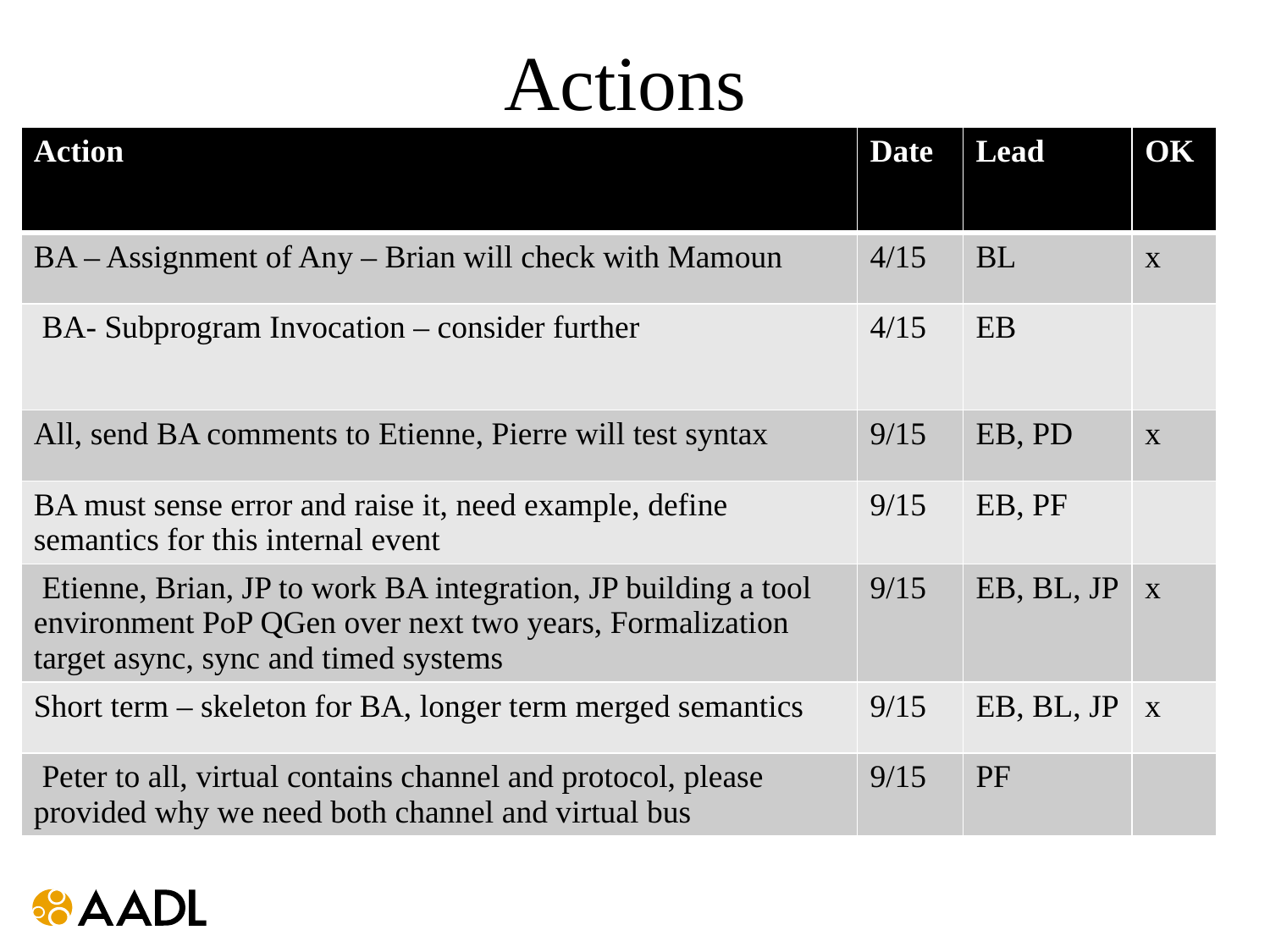

# Actions
| Action | Date | Lead | OK |
| --- | --- | --- | --- |
| BA – Assignment of Any – Brian will check with Mamoun | 4/15 | BL | x |
| BA- Subprogram Invocation – consider further | 4/15 | EB |  |
| All, send BA comments to Etienne, Pierre will test syntax | 9/15 | EB, PD | x |
| BA must sense error and raise it, need example, define semantics for this internal event | 9/15 | EB, PF |  |
| Etienne, Brian, JP to work BA integration, JP building a tool environment PoP QGen over next two years, Formalization target async, sync and timed systems | 9/15 | EB, BL, JP | x |
| Short term – skeleton for BA, longer term merged semantics | 9/15 | EB, BL, JP | x |
| Peter to all, virtual contains channel and protocol, please provided why we need both channel and virtual bus | 9/15 | PF |  |
Bruce contact Thierry on need to update 653 Annex
Jerome